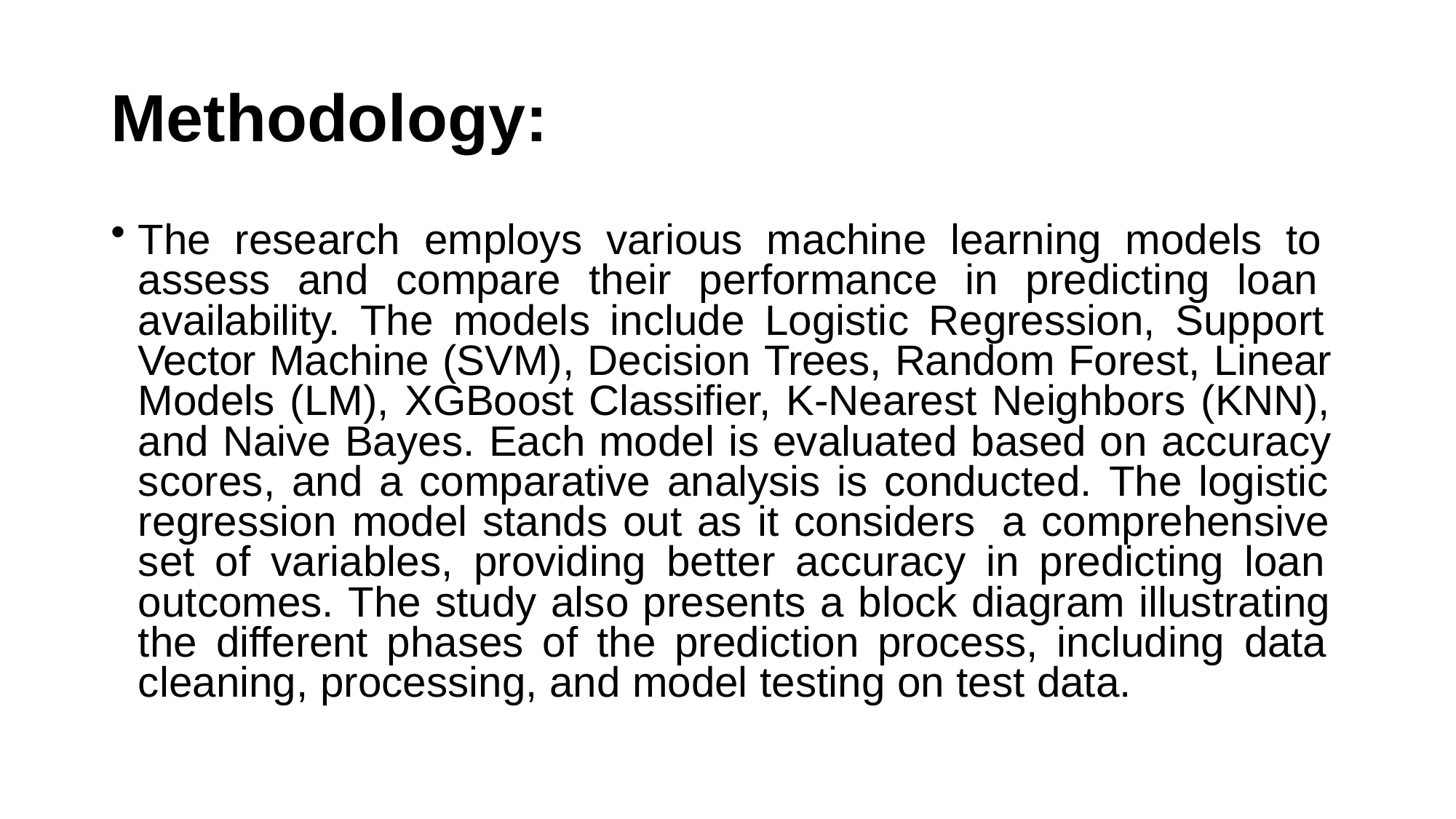

# Methodology:
The research employs various machine learning models to  assess and compare their performance in predicting loan  availability. The models include Logistic Regression, Support  Vector Machine (SVM), Decision Trees, Random Forest, Linear  Models (LM), XGBoost Classifier, K-Nearest Neighbors (KNN),  and Naive Bayes. Each model is evaluated based on accuracy  scores, and a comparative analysis is conducted. The logistic  regression model stands out as it considers a comprehensive  set of variables, providing better accuracy in predicting loan  outcomes. The study also presents a block diagram illustrating  the different phases of the prediction process, including data  cleaning, processing, and model testing on test data.